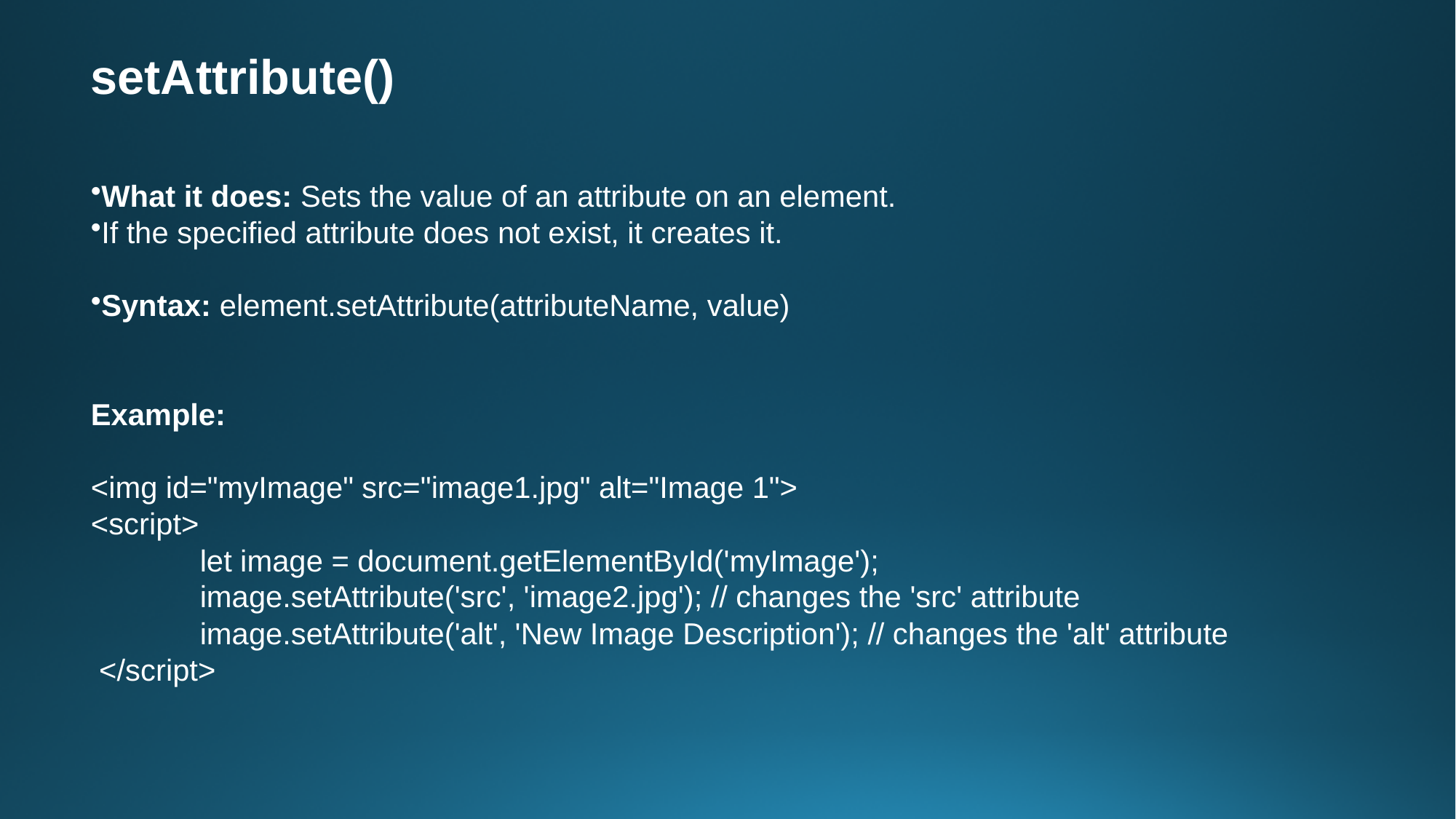

setAttribute()

What it does: Sets the value of an attribute on an element.
If the specified attribute does not exist, it creates it.

Syntax: element.setAttribute(attributeName, value)

Example:

<img id="myImage" src="image1.jpg" alt="Image 1">
<script>
	let image = document.getElementById('myImage');
	image.setAttribute('src', 'image2.jpg'); // changes the 'src' attribute
 	image.setAttribute('alt', 'New Image Description'); // changes the 'alt' attribute
 </script>